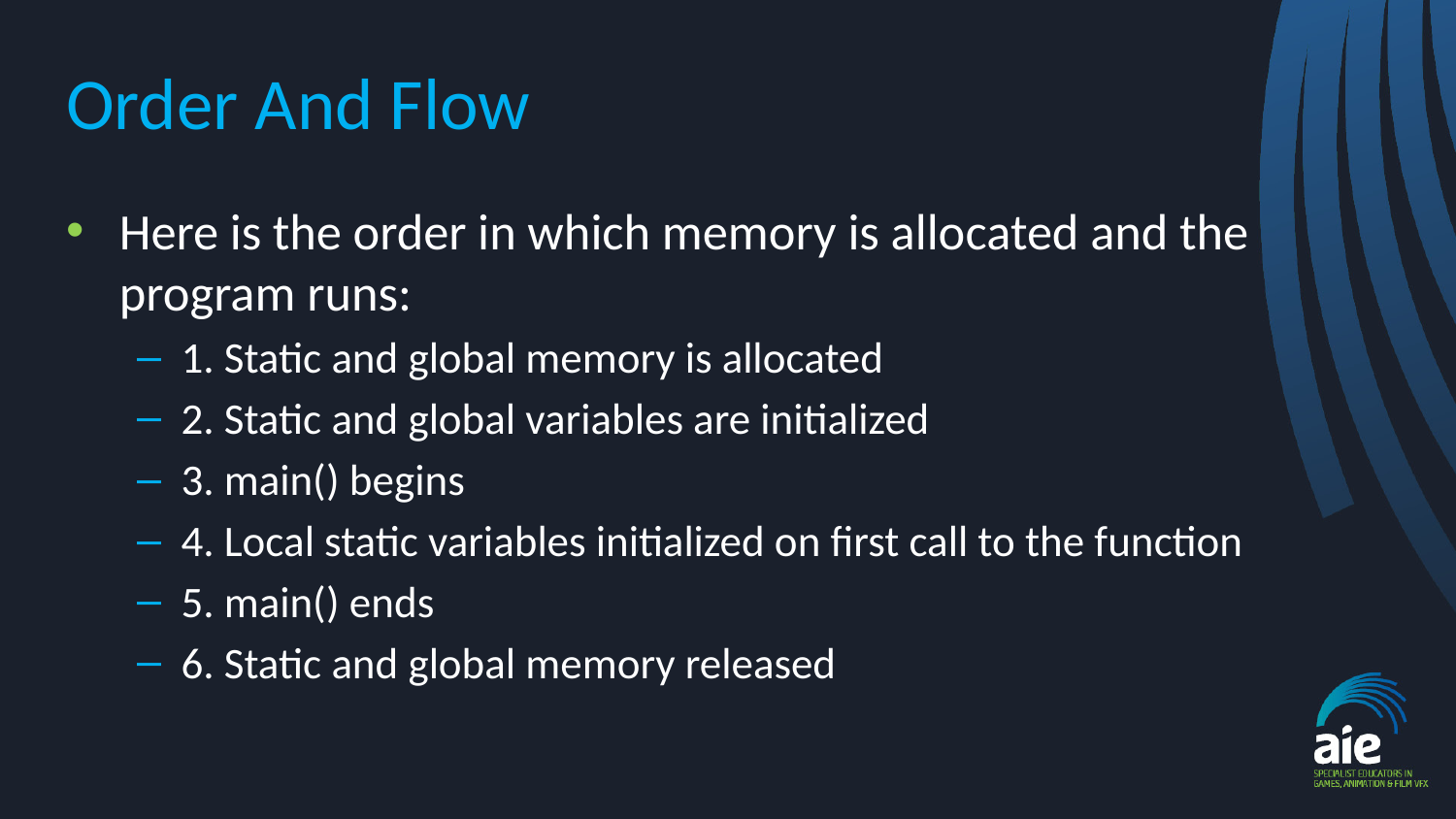

# Order And Flow
Here is the order in which memory is allocated and the program runs:
1. Static and global memory is allocated
2. Static and global variables are initialized
3. main() begins
4. Local static variables initialized on first call to the function
5. main() ends
6. Static and global memory released